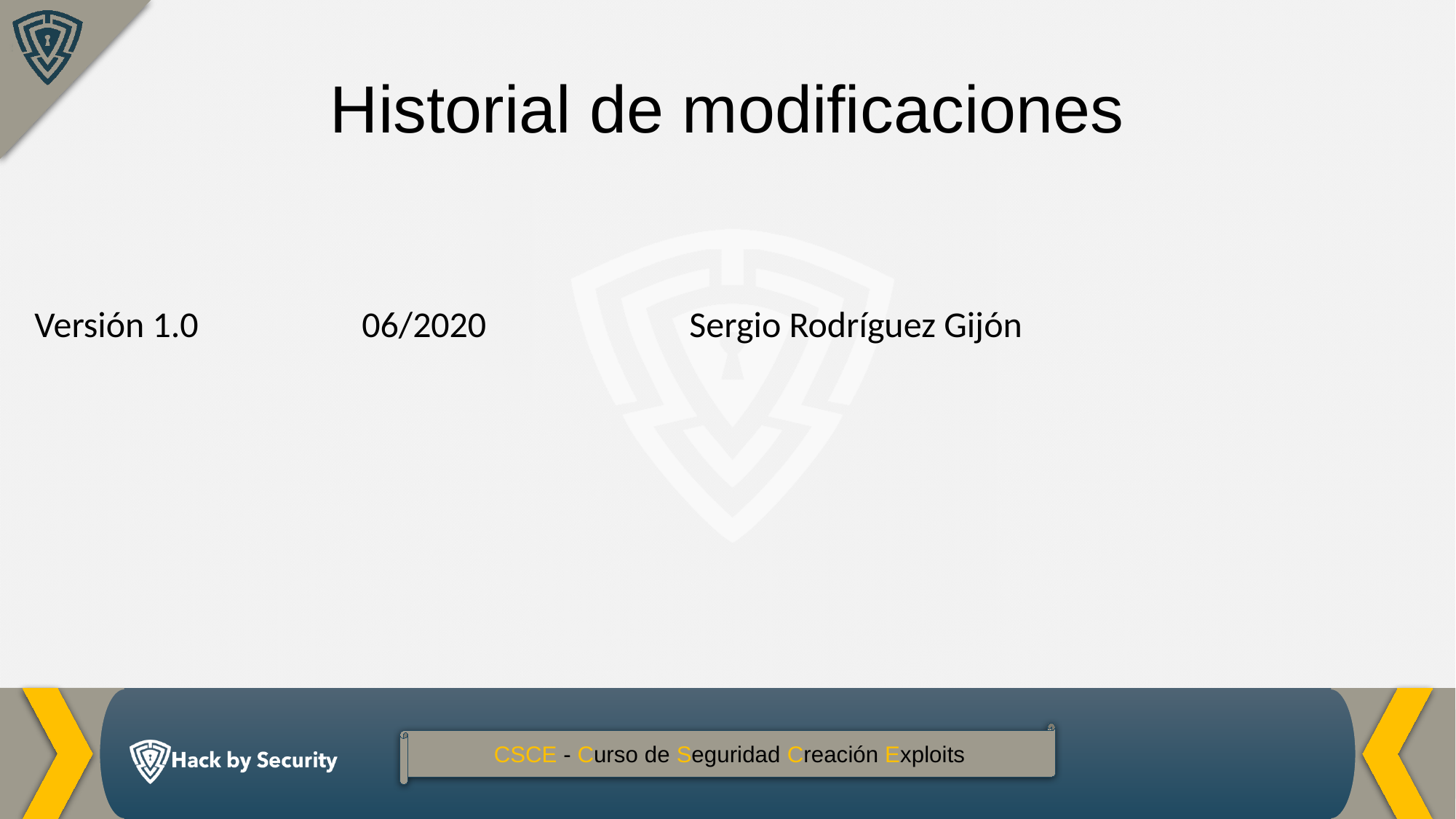

Historial de modificaciones
Versión 1.0 		06/2020		Sergio Rodríguez Gijón